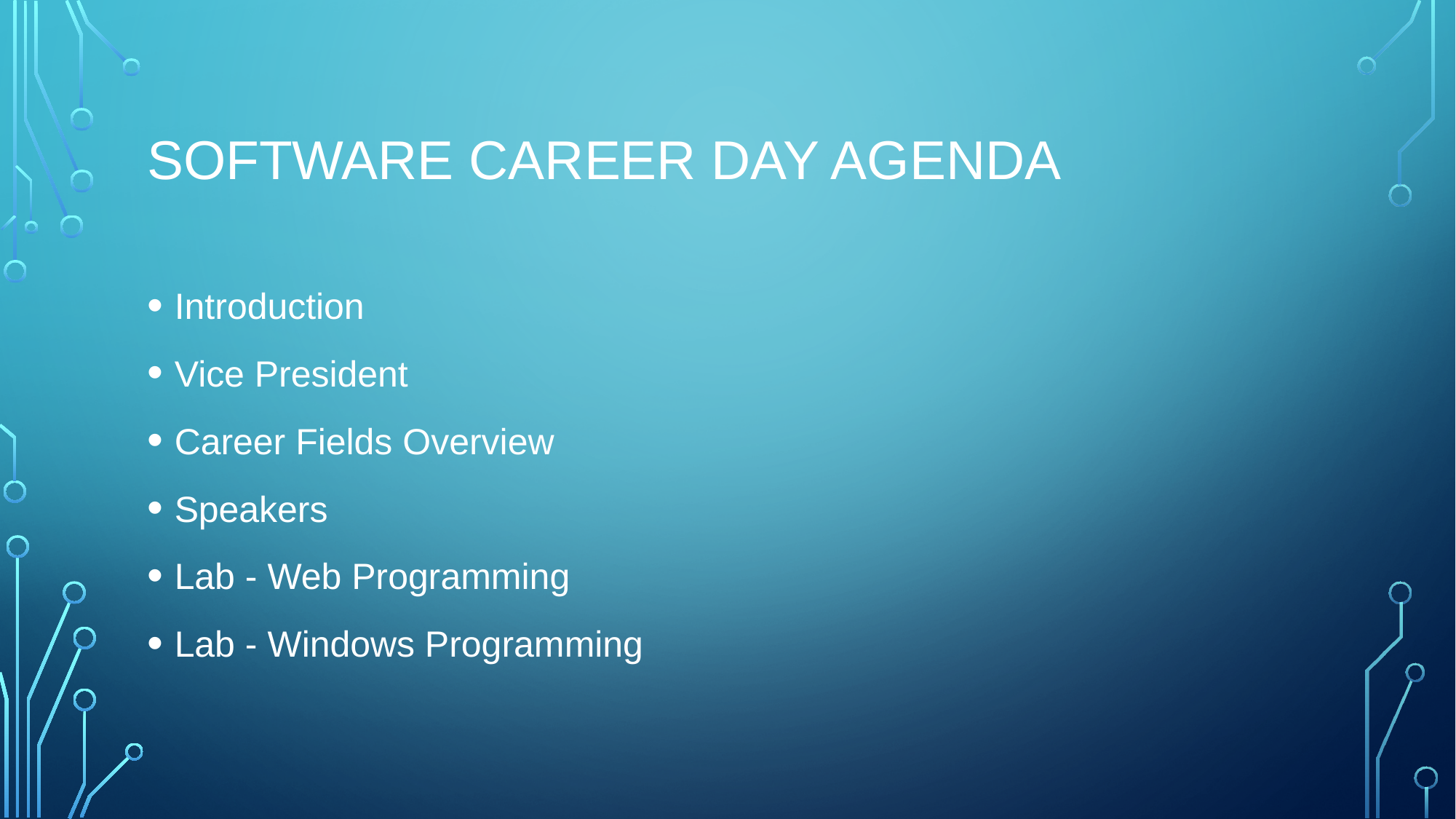

# Software Career Day Agenda
Introduction
Vice President
Career Fields Overview
Speakers
Lab - Web Programming
Lab - Windows Programming